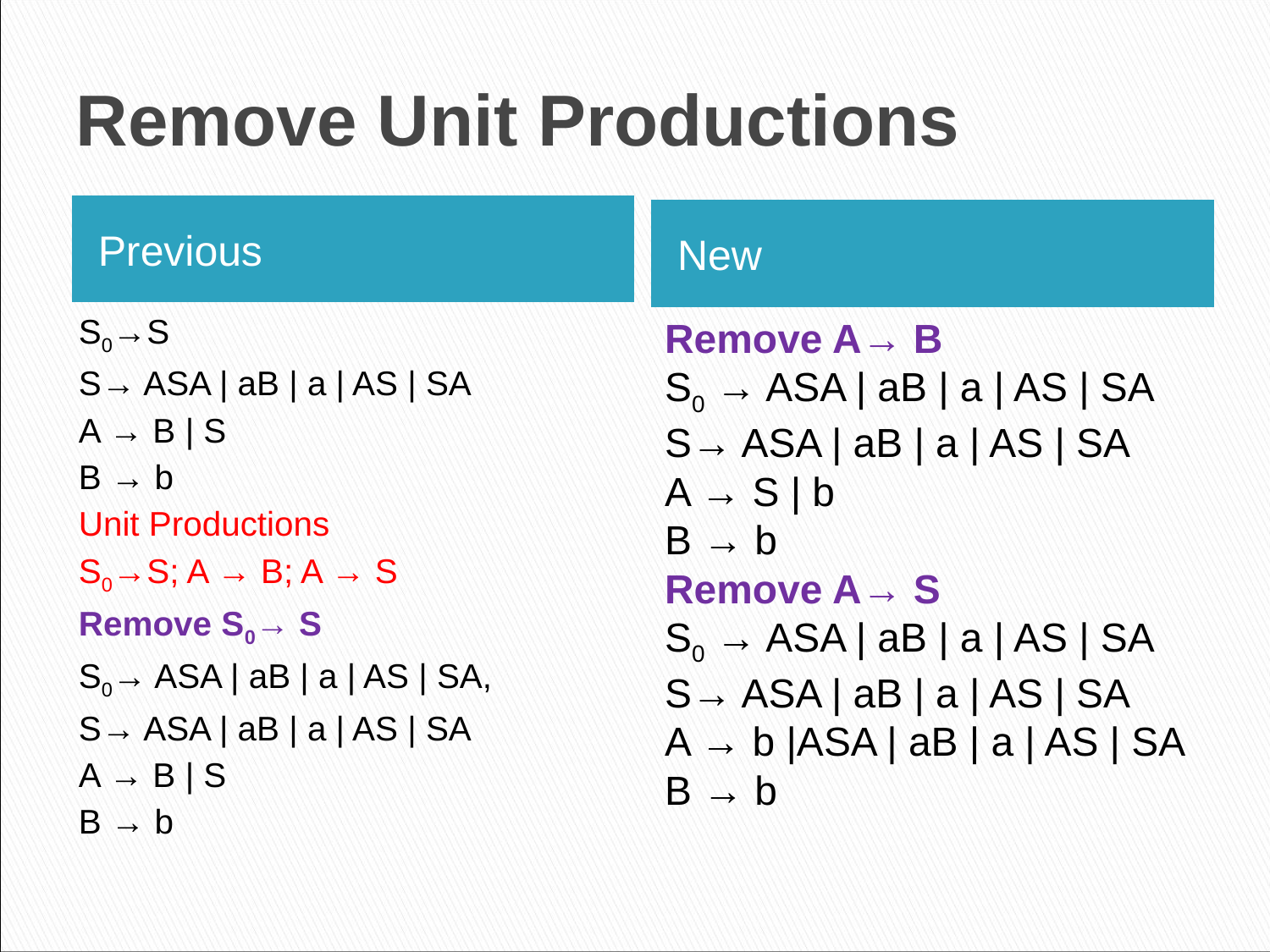

# Remove Unit Productions
Previous
New
S0→S
S→ ASA | aB | a | AS | SA
A → B | S
B → b
Unit Productions
S0→S; A → B; A → S
Remove S0→ S
S0→ ASA | aB | a | AS | SA,
S→ ASA | aB | a | AS | SA
A → B | S
B → b

Remove A→ B
S0 → ASA | aB | a | AS | SA
S→ ASA | aB | a | AS | SA
A → S | b
B → b
Remove A→ S
S0 → ASA | aB | a | AS | SA
S→ ASA | aB | a | AS | SA
A → b |ASA | aB | a | AS | SA
B → b